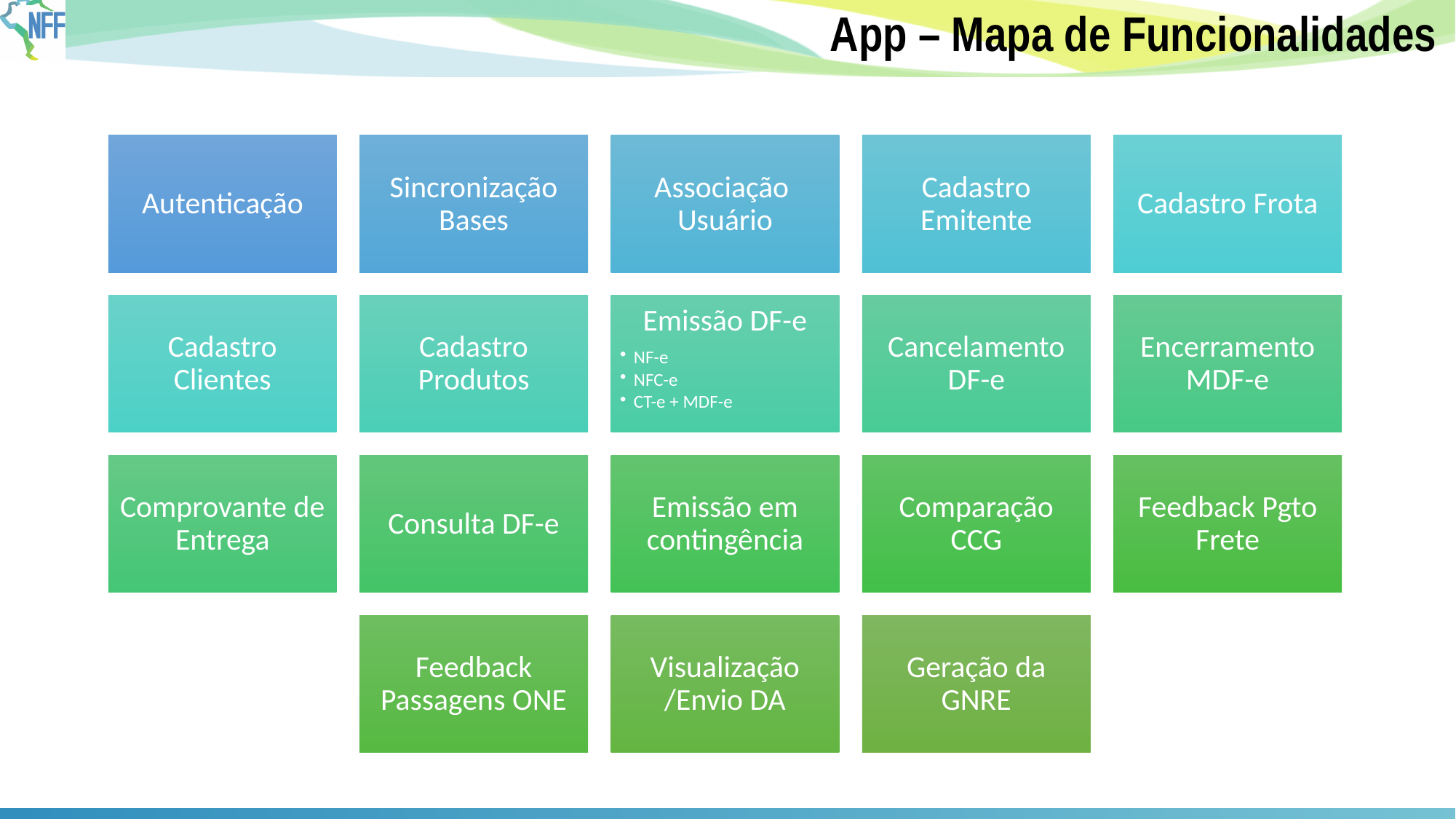

# App – Mapa de Funcionalidades
Autenticação
Sincronização Bases
Associação  Usuário
Cadastro Emitente
Cadastro Frota
Cadastro Clientes
Cadastro Produtos
Emissão DF-e
NF-e
NFC-e
CT-e + MDF-e
Cancelamento DF-e
Encerramento MDF-e
Comprovante de Entrega
Consulta DF-e
Emissão em contingência
Comparação CCG
Feedback Pgto Frete
Feedback Passagens ONE
Visualização /Envio DA
Geração da GNRE